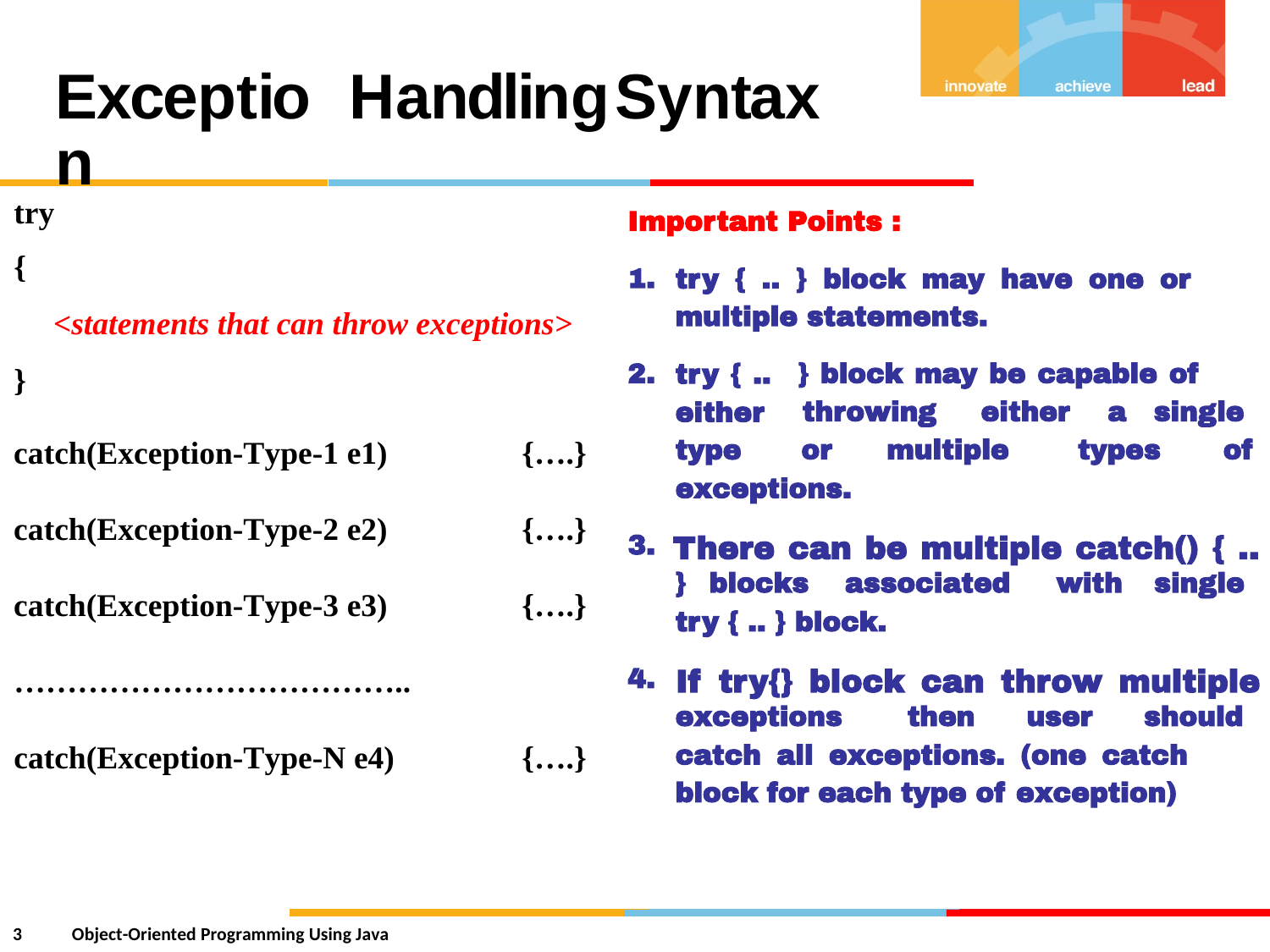

Exception
Handling
Syntax

try
{
<statements that can throw exceptions>
}
Important Points :
1.
try { .. } block may have one or
multiple statements.
2.
try { ..
either
type
} block may be capable of
throwing
either
a
single
or
multiple
types
of
catch(Exception-Type-1 e1)
{….}
exceptions.
There can be multiple catch() { ..
catch(Exception-Type-2 e2)
{….}
3.
}
blocks
associated
with
single
catch(Exception-Type-3 e3)
{….}
try { .. } block.
If try{} block can throw multiple
4.
………………………………..
exceptions
then
user
should
catch all exceptions. (one catch
block for each type of exception)
catch(Exception-Type-N e4)
{….}

3
Object-Oriented Programming Using Java